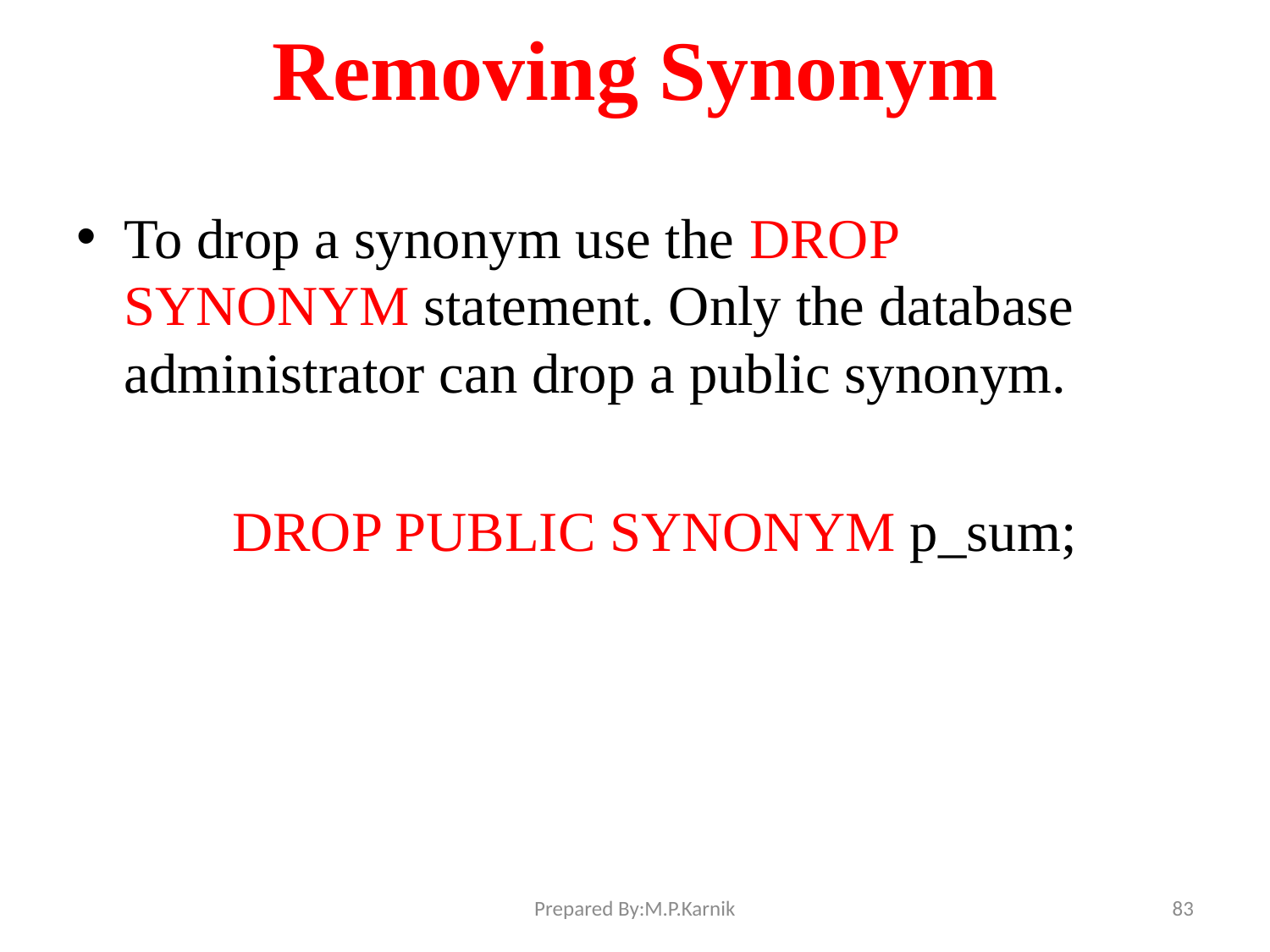

# Removing Synonym

To drop a synonym use the DROP SYNONYM statement. Only the database administrator can drop a public synonym.

           DROP PUBLIC SYNONYM p_sum;

Prepared By:M.P.Karnik
83